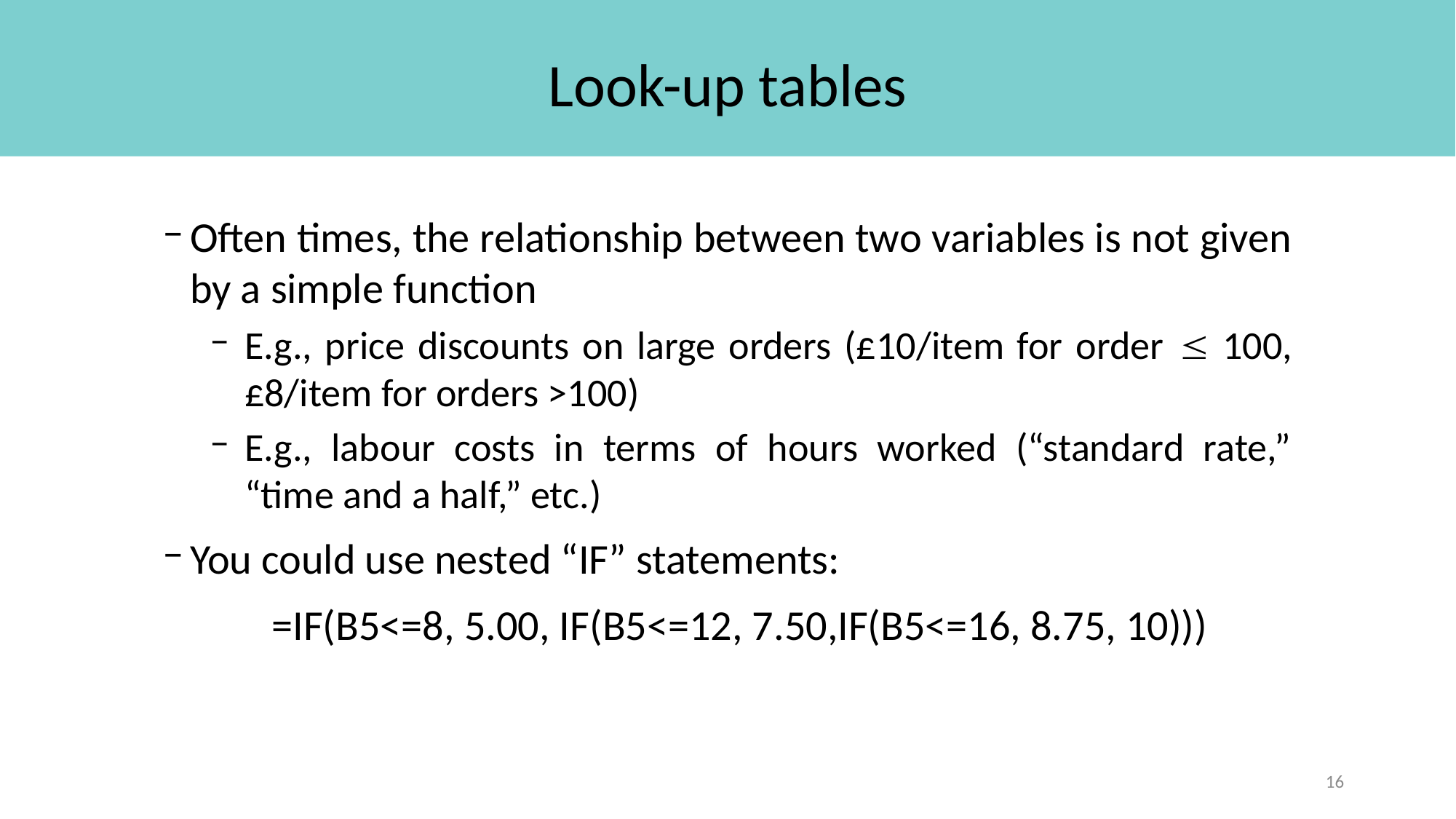

# Look-up tables
Often times, the relationship between two variables is not given by a simple function
E.g., price discounts on large orders (£10/item for order ≤ 100, £8/item for orders >100)
E.g., labour costs in terms of hours worked (“standard rate,” “time and a half,” etc.)
You could use nested “IF” statements:
	=IF(B5<=8, 5.00, IF(B5<=12, 7.50,IF(B5<=16, 8.75, 10)))

16